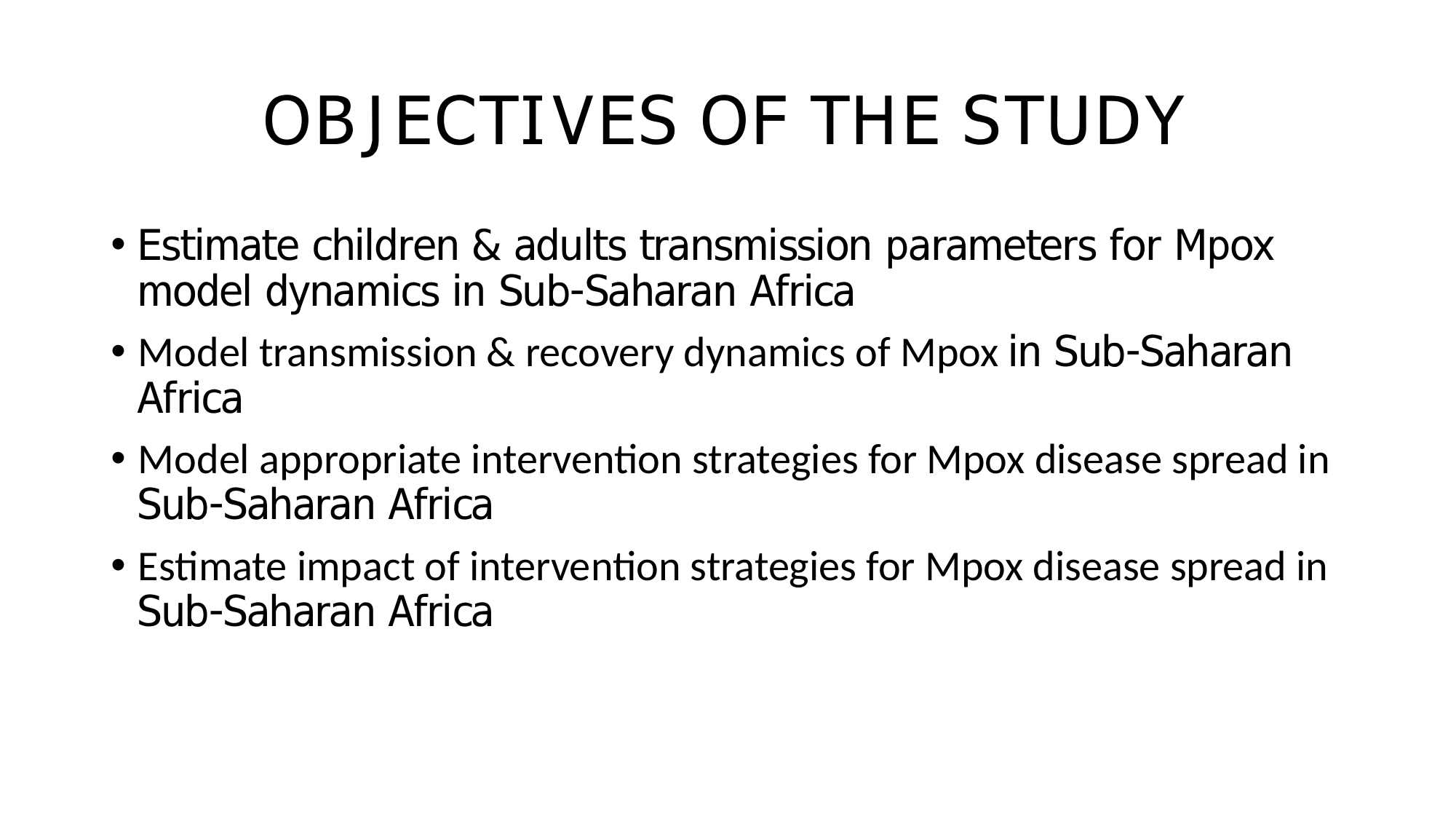

# OBJECTIVES OF THE STUDY
Estimate children & adults transmission parameters for Mpox model dynamics in Sub-Saharan Africa
Model transmission & recovery dynamics of Mpox in Sub-Saharan Africa
Model appropriate intervention strategies for Mpox disease spread in Sub-Saharan Africa
Estimate impact of intervention strategies for Mpox disease spread in Sub-Saharan Africa